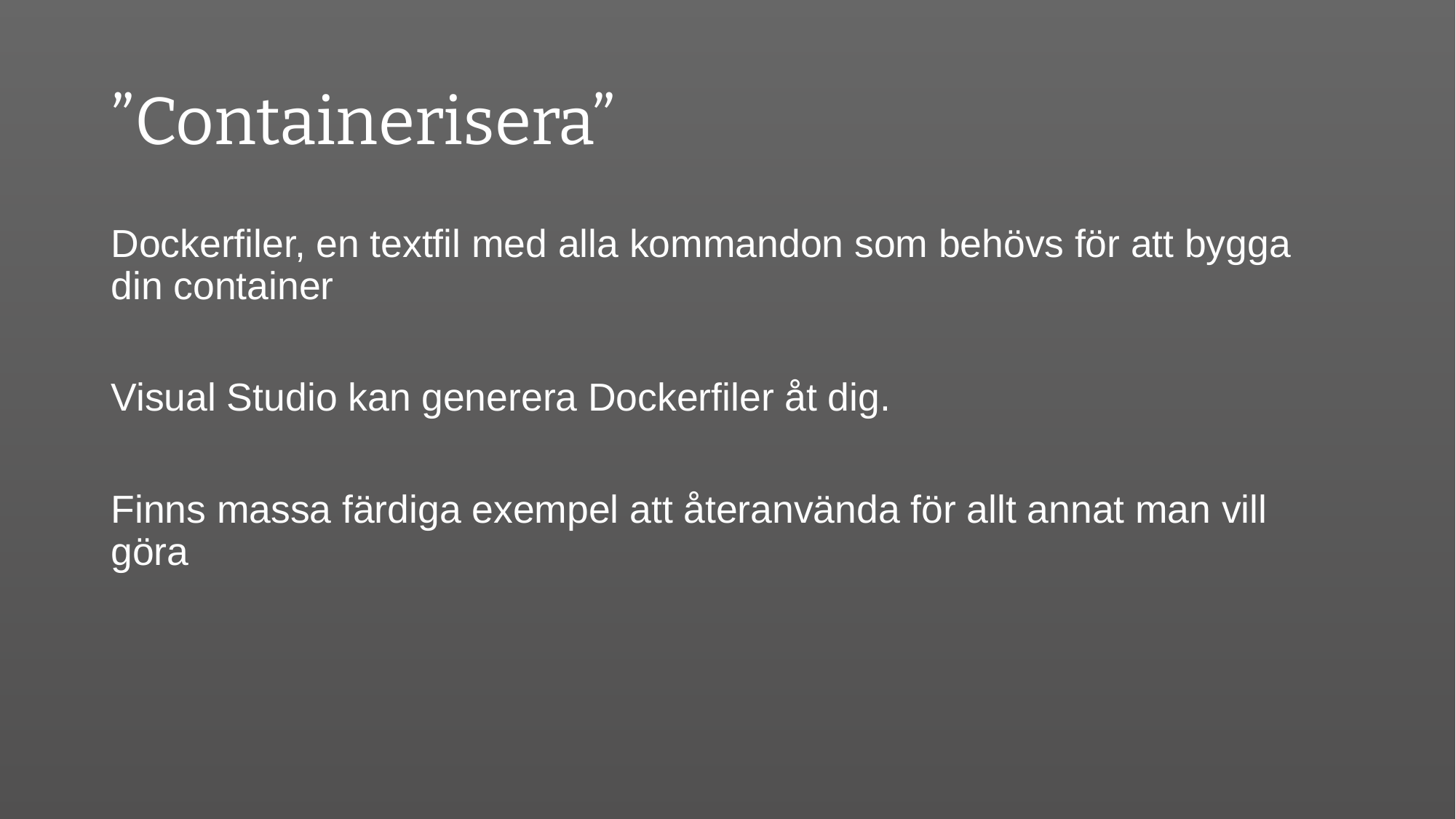

# ”Containerisera”
Dockerfiler, en textfil med alla kommandon som behövs för att bygga din container

Visual Studio kan generera Dockerfiler åt dig.

Finns massa färdiga exempel att återanvända för allt annat man vill göra